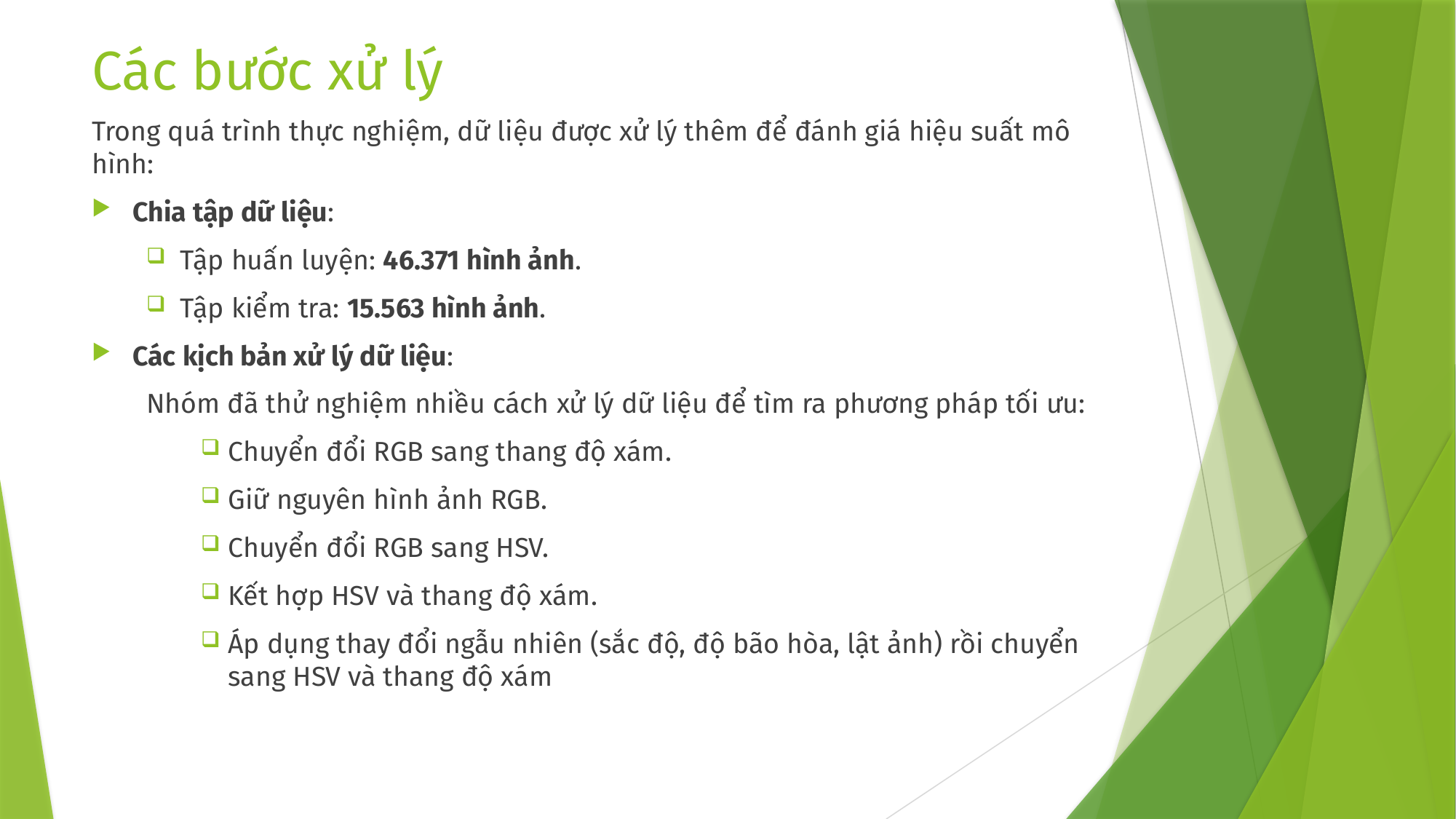

# Các bước xử lý
Trong quá trình thực nghiệm, dữ liệu được xử lý thêm để đánh giá hiệu suất mô hình:
Chia tập dữ liệu:
Tập huấn luyện: 46.371 hình ảnh.
Tập kiểm tra: 15.563 hình ảnh.
Các kịch bản xử lý dữ liệu:
Nhóm đã thử nghiệm nhiều cách xử lý dữ liệu để tìm ra phương pháp tối ưu:
Chuyển đổi RGB sang thang độ xám.
Giữ nguyên hình ảnh RGB.
Chuyển đổi RGB sang HSV.
Kết hợp HSV và thang độ xám.
Áp dụng thay đổi ngẫu nhiên (sắc độ, độ bão hòa, lật ảnh) rồi chuyển sang HSV và thang độ xám